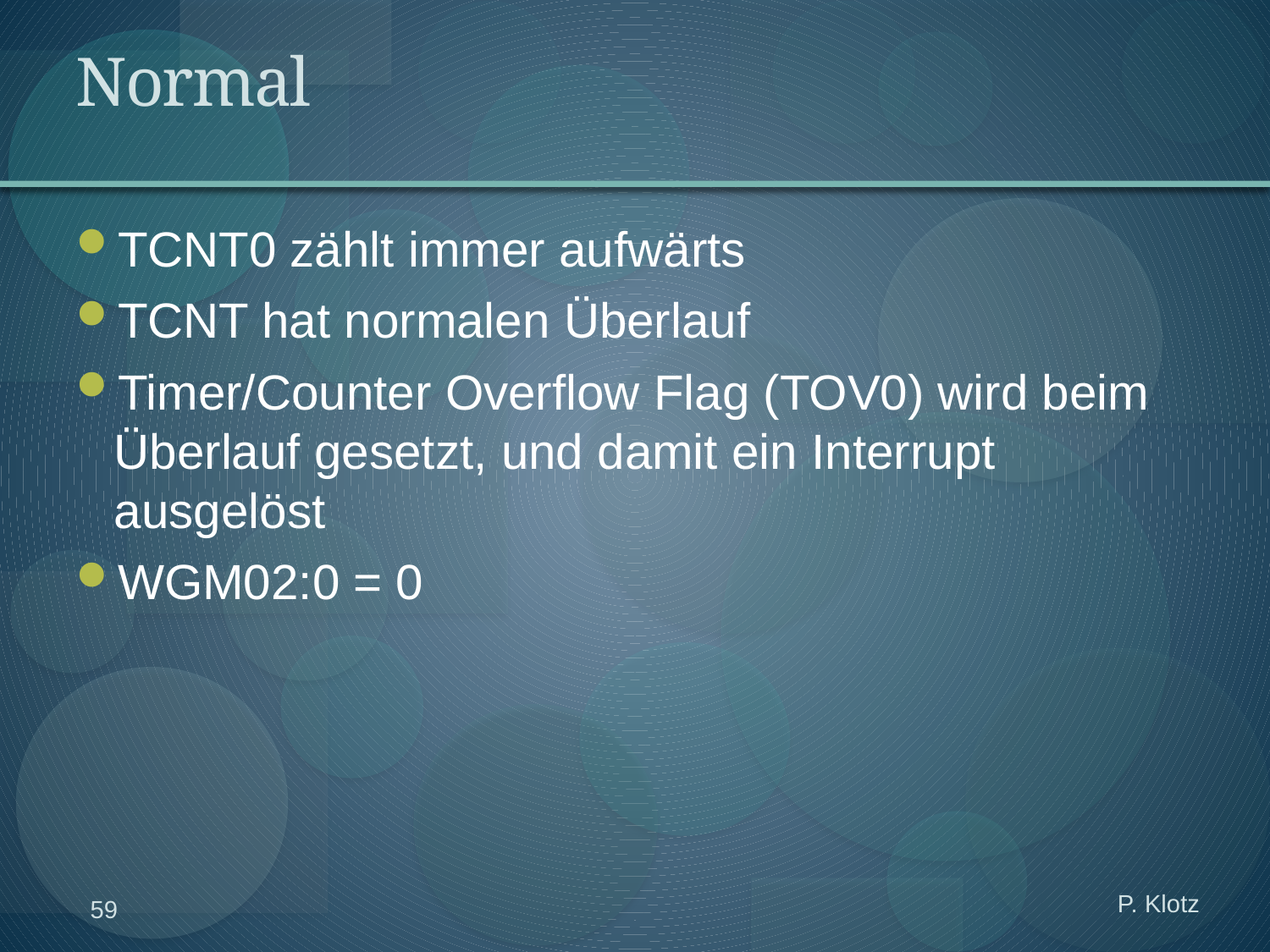

# Normal
TCNT0 zählt immer aufwärts
TCNT hat normalen Überlauf
Timer/Counter Overflow Flag (TOV0) wird beim Überlauf gesetzt, und damit ein Interrupt ausgelöst
WGM02:0 = 0

P. Klotz
59